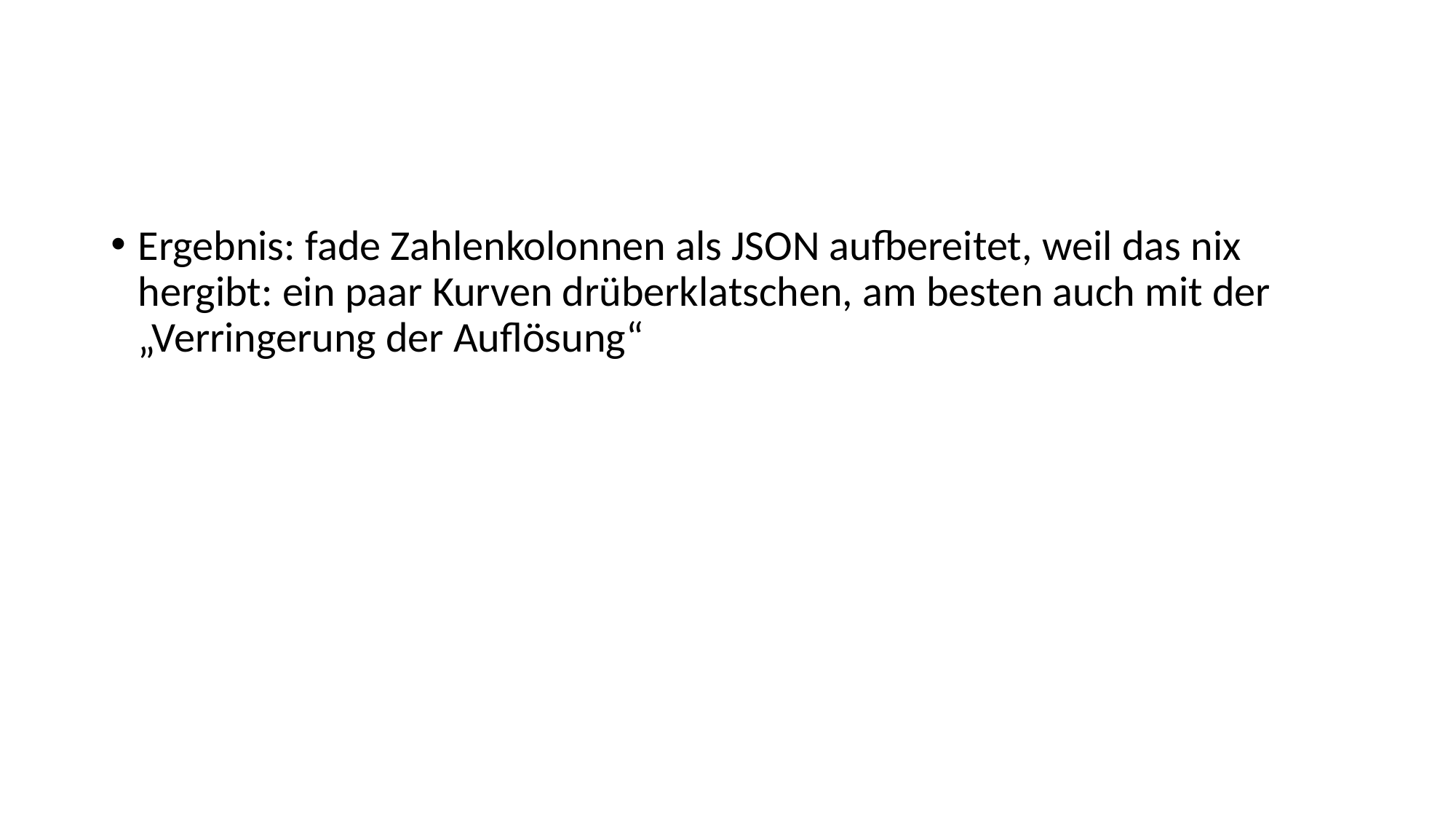

#
Ergebnis: fade Zahlenkolonnen als JSON aufbereitet, weil das nix hergibt: ein paar Kurven drüberklatschen, am besten auch mit der „Verringerung der Auflösung“